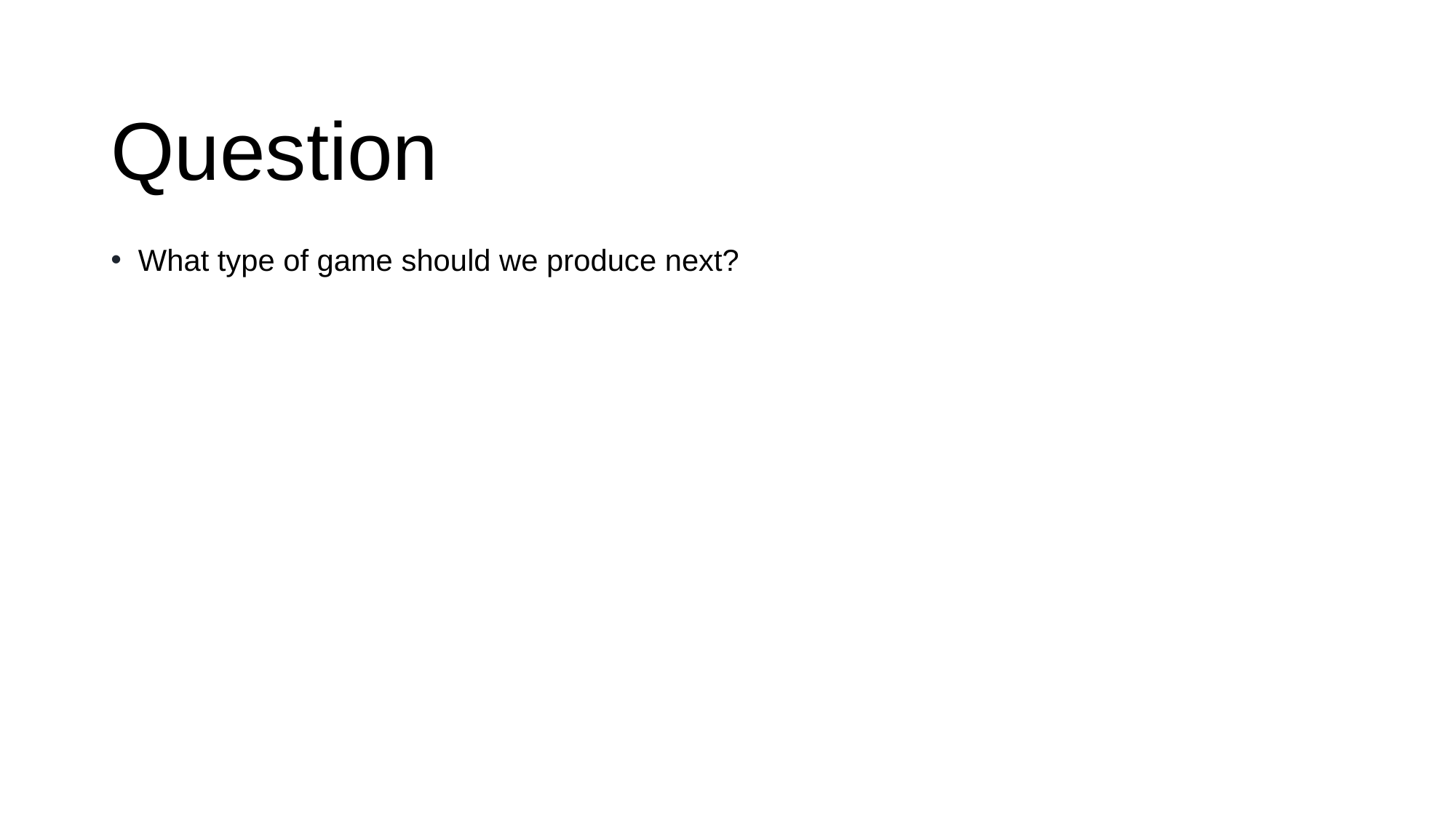

# Question
What type of game should we produce next?